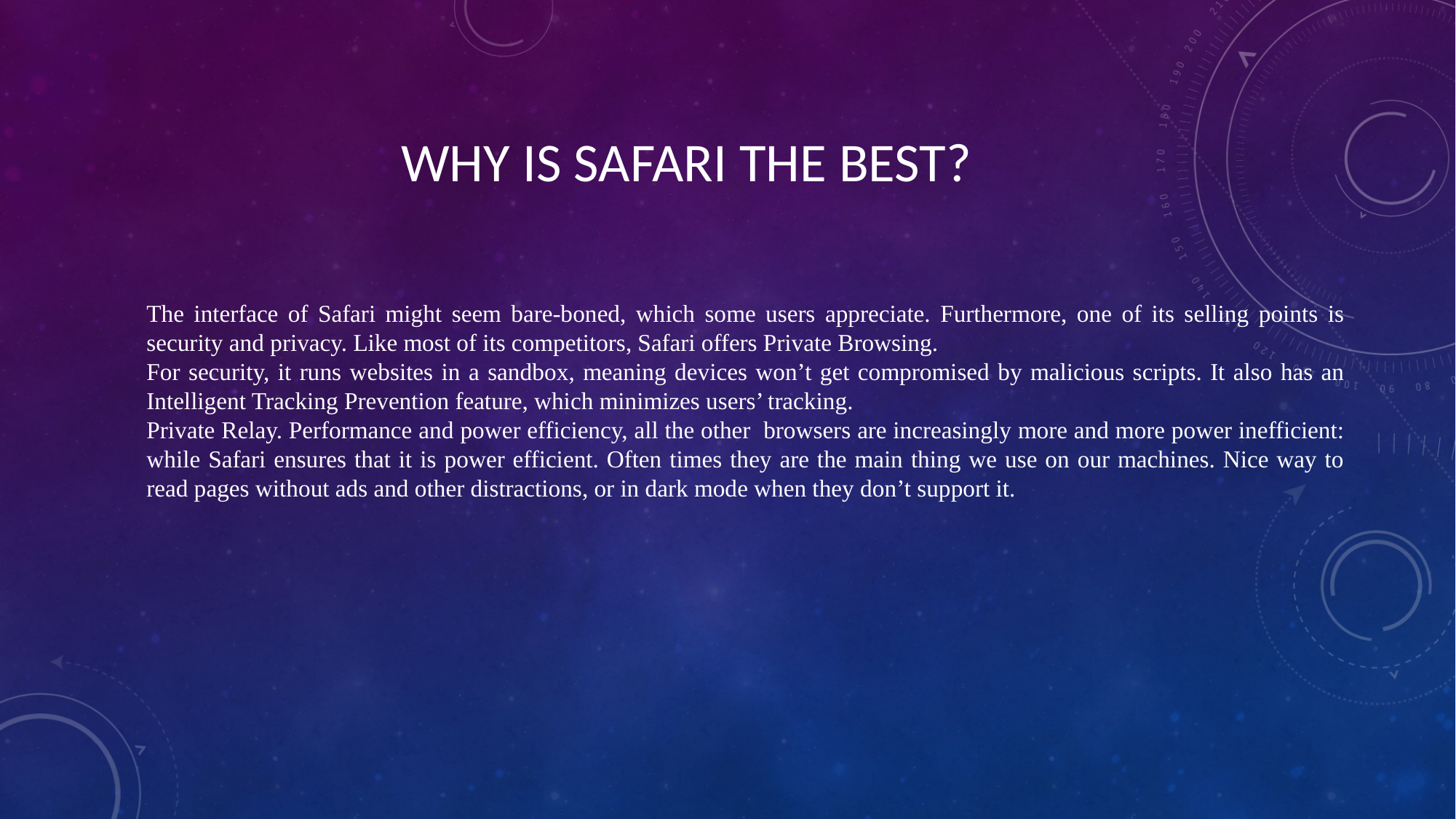

# Why is safari the best?

The interface of Safari might seem bare-boned, which some users appreciate. Furthermore, one of its selling points is security and privacy. Like most of its competitors, Safari offers Private Browsing.
For security, it runs websites in a sandbox, meaning devices won’t get compromised by malicious scripts. It also has an Intelligent Tracking Prevention feature, which minimizes users’ tracking.
Private Relay. Performance and power efficiency, all the other  browsers are increasingly more and more power inefficient: while Safari ensures that it is power efficient. Often times they are the main thing we use on our machines. Nice way to read pages without ads and other distractions, or in dark mode when they don’t support it.